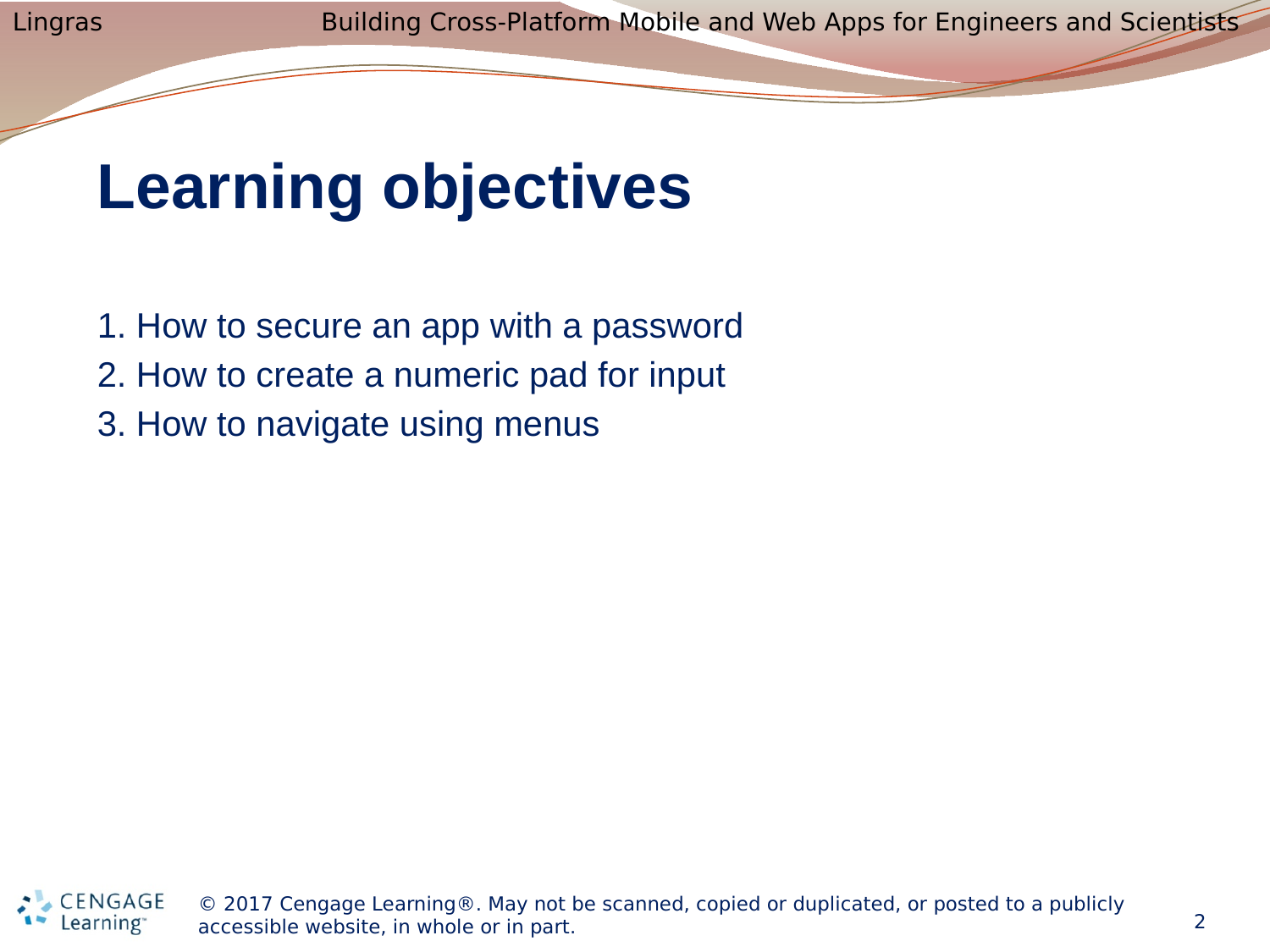

# Learning objectives
1. How to secure an app with a password
2. How to create a numeric pad for input
3. How to navigate using menus
2
© 2017 Cengage Learning®. May not be scanned, copied or duplicated, or posted to a publicly accessible website, in whole or in part.